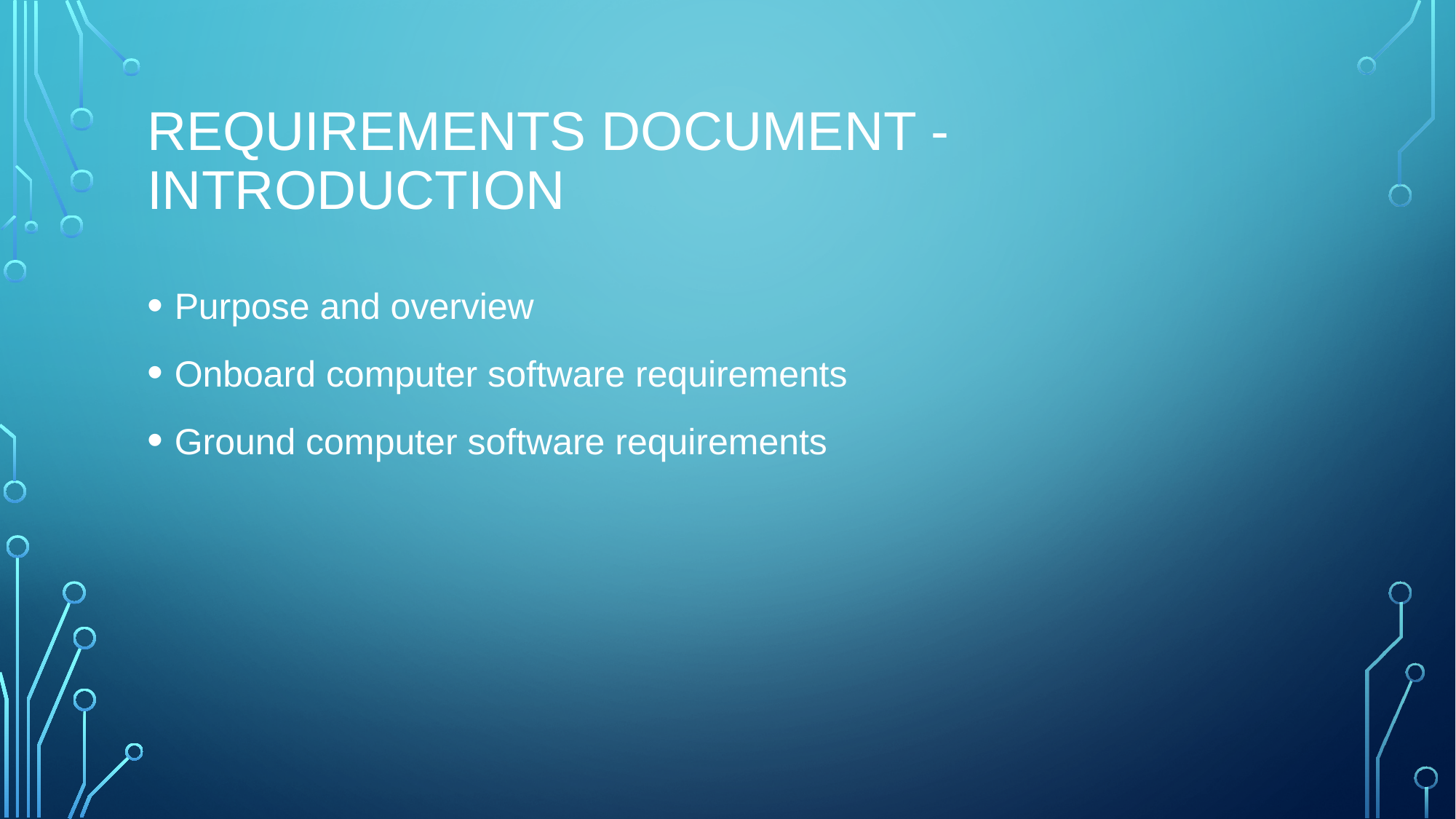

# Requirements Document - Introduction
Purpose and overview
Onboard computer software requirements
Ground computer software requirements